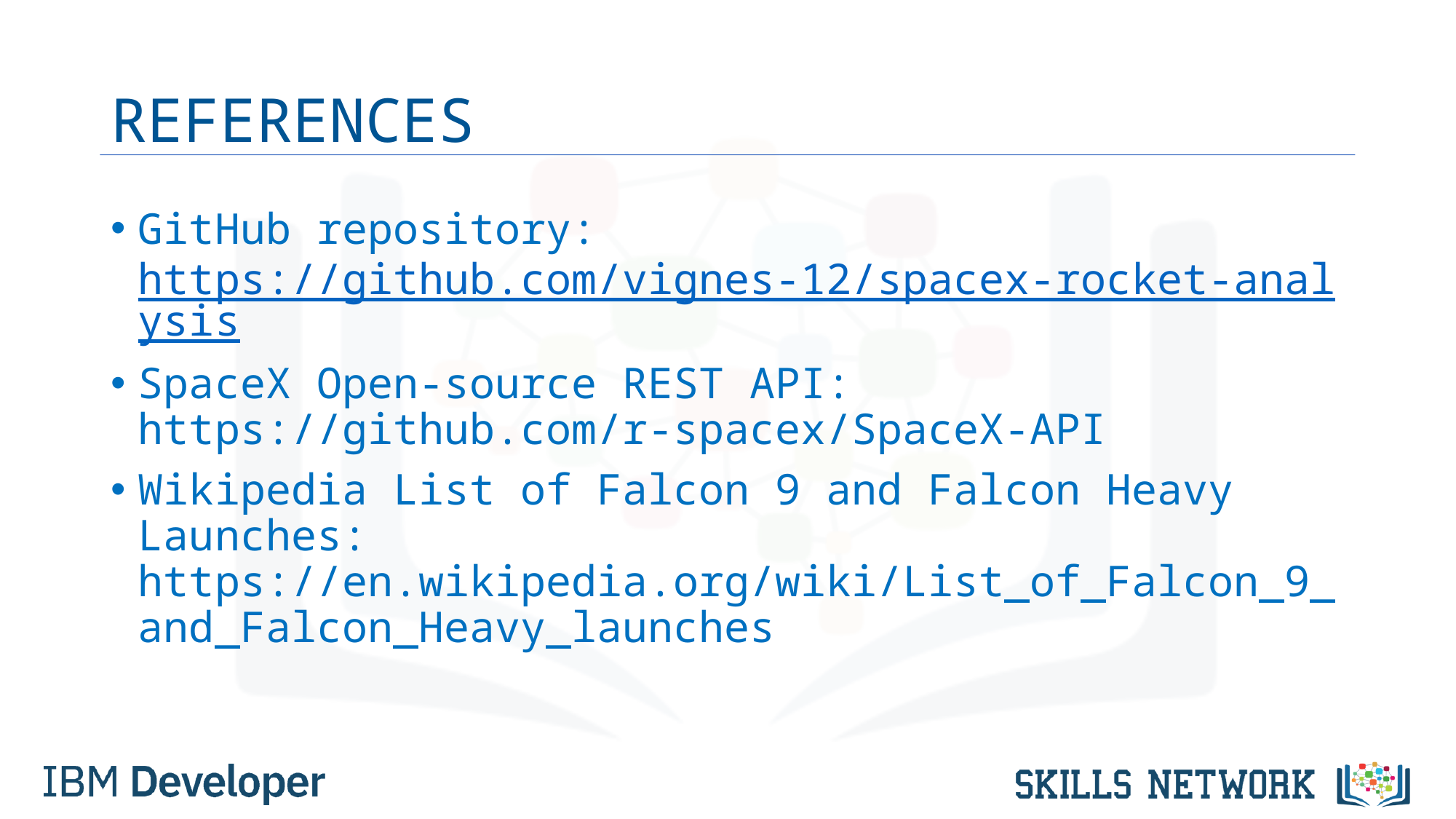

# REFERENCES
GitHub repository: https://github.com/vignes-12/spacex-rocket-analysis
SpaceX Open-source REST API: https://github.com/r-spacex/SpaceX-API
Wikipedia List of Falcon 9 and Falcon Heavy Launches: https://en.wikipedia.org/wiki/List_of_Falcon_9_and_Falcon_Heavy_launches